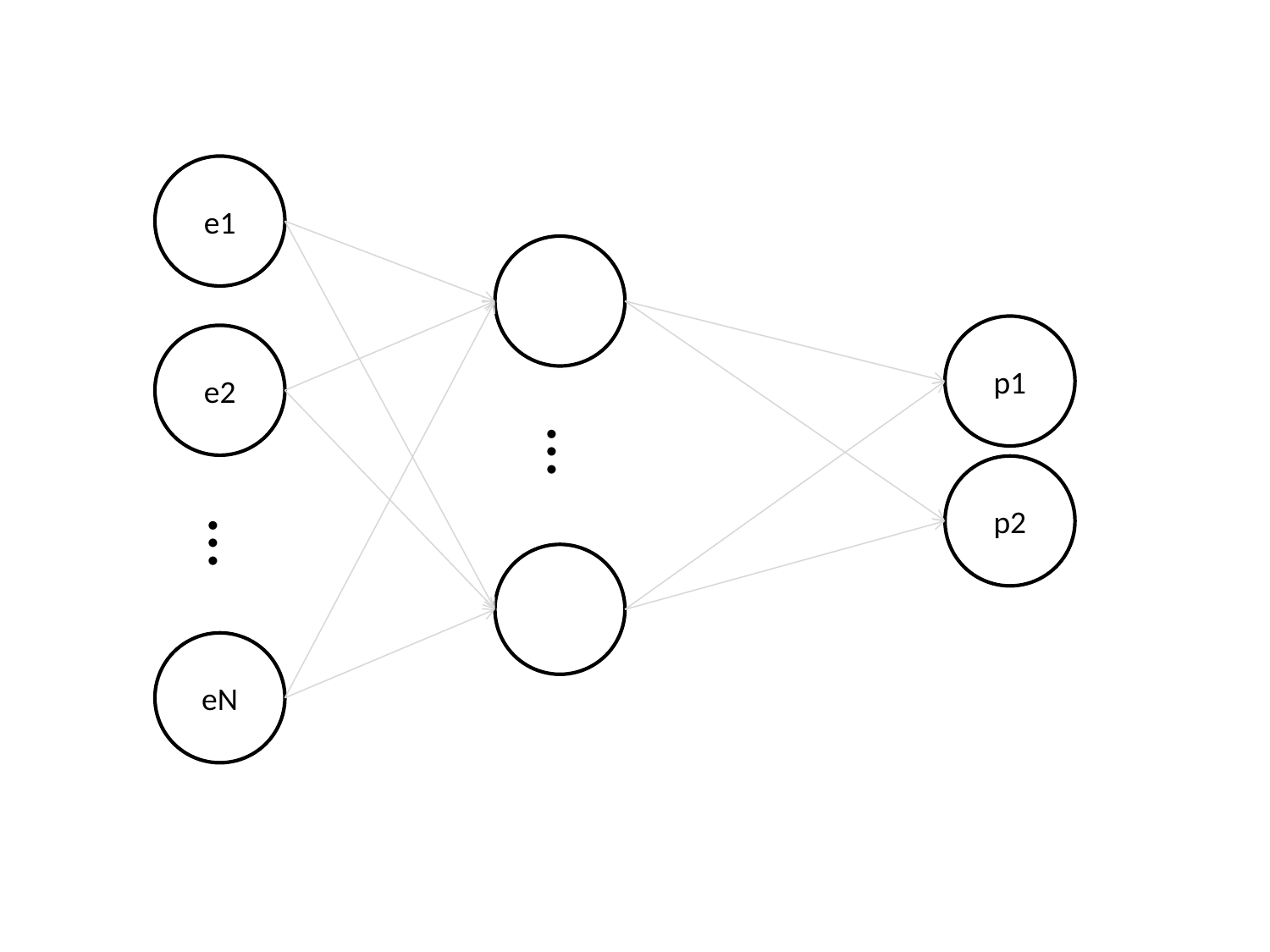

e1

p1
e2
…
p2
…

eN